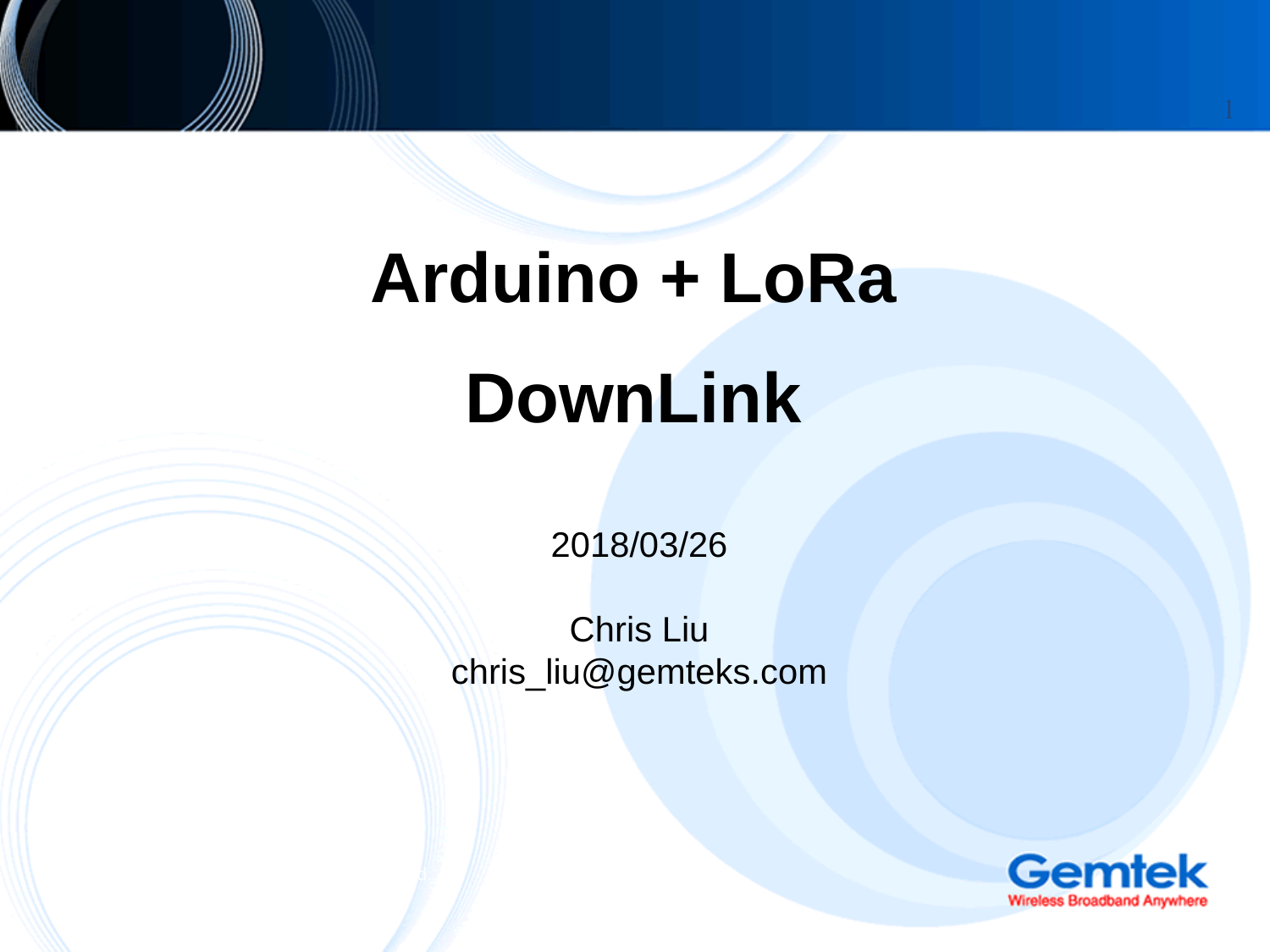

1
Arduino + LoRa
DownLink

2018/03/26

Chris Liu
chris_liu@gemteks.com